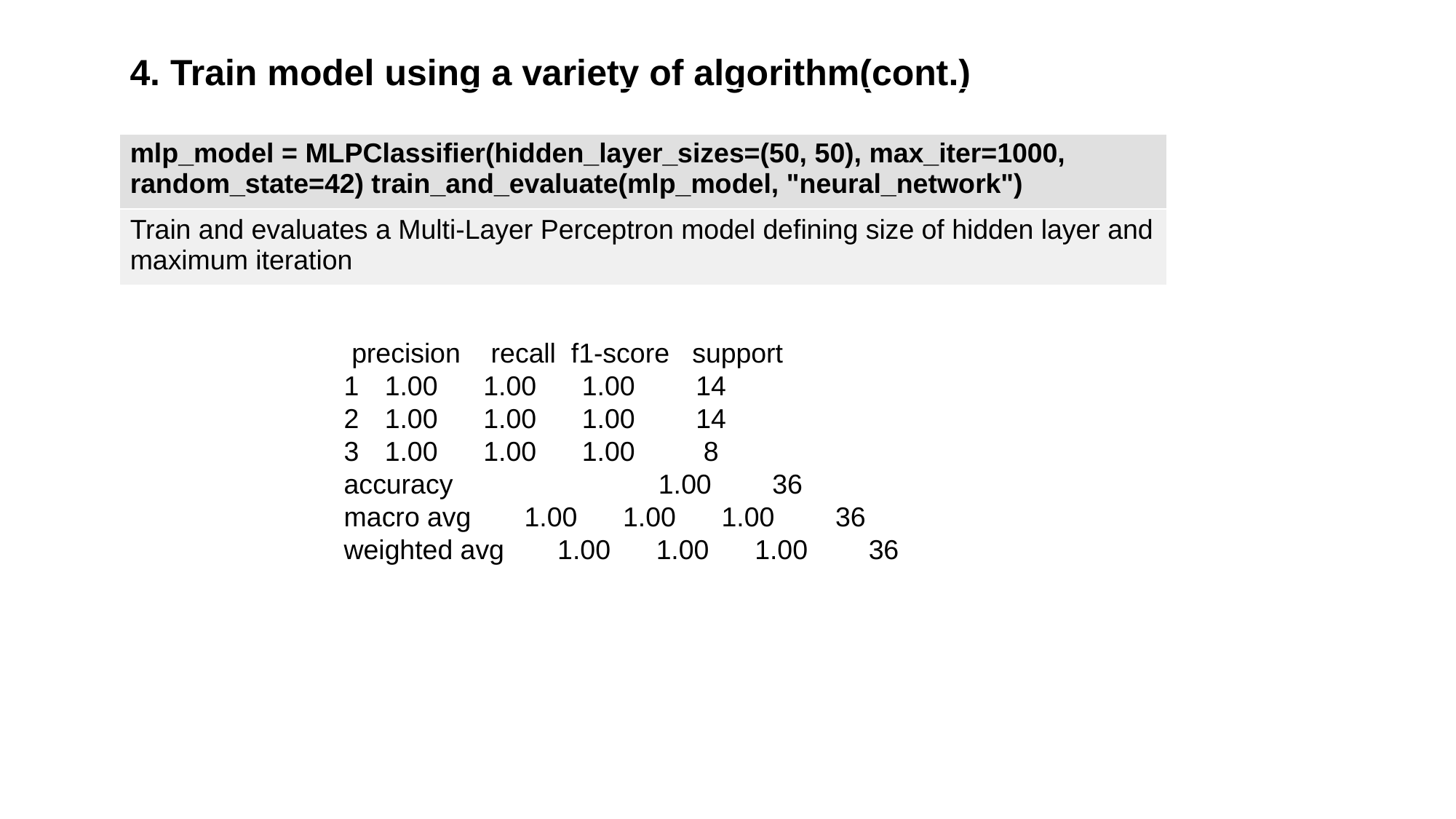

4. Train model using a variety of algorithm(cont.)
|  |
| --- |
| mlp\_model = MLPClassifier(hidden\_layer\_sizes=(50, 50), max\_iter=1000, random\_state=42) train\_and\_evaluate(mlp\_model, "neural\_network") |
| Train and evaluates a Multi-Layer Perceptron model defining size of hidden layer and maximum iteration |
 precision    recall  f1-score   support
1.00      1.00      1.00        14
1.00      1.00      1.00        14
1.00      1.00      1.00         8
accuracy                           1.00        36
macro avg       1.00      1.00      1.00        36
weighted avg       1.00      1.00      1.00        36